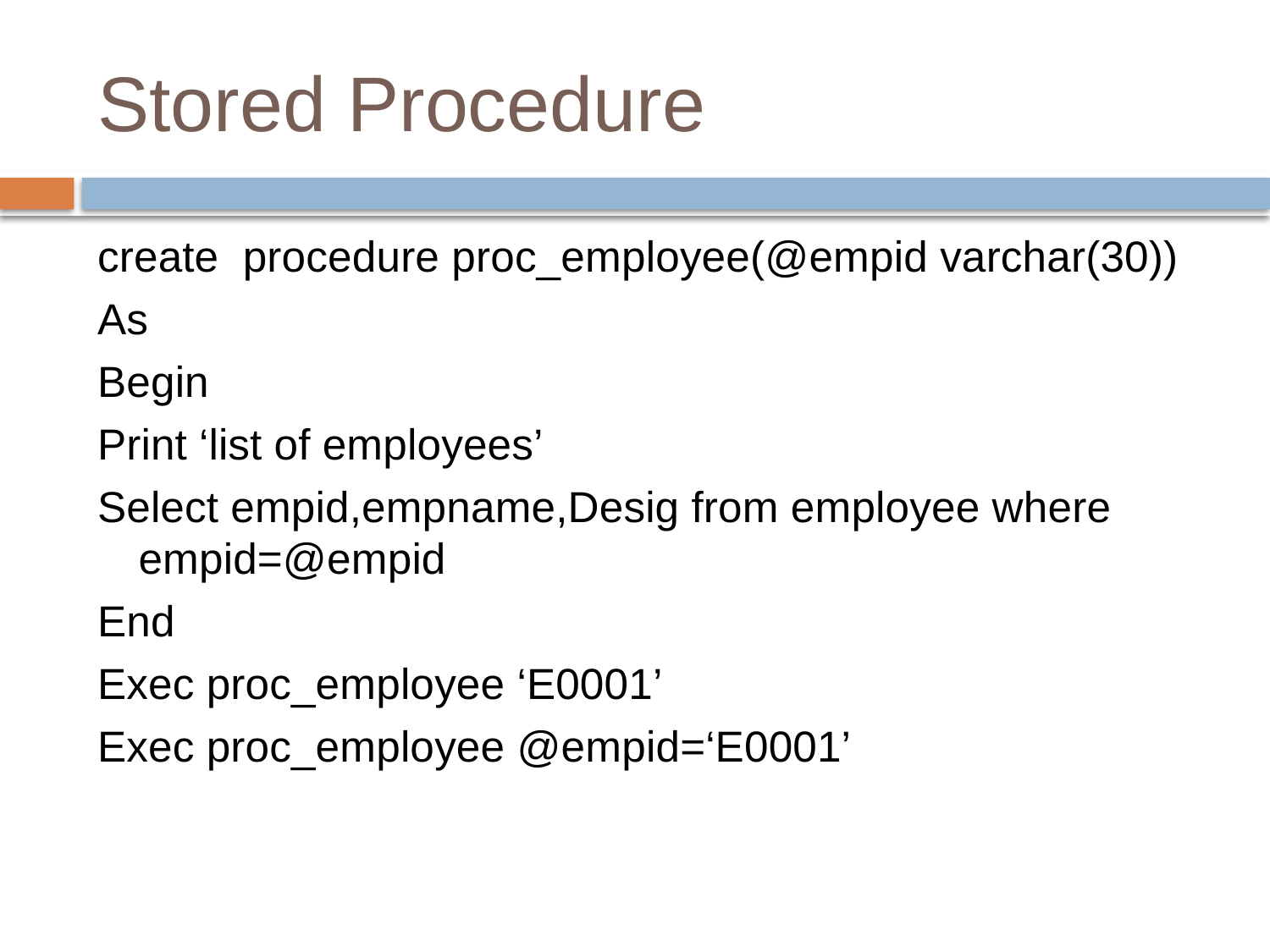

# Stored Procedure
create  procedure proc_employee(@empid varchar(30))
As
Begin
Print ‘list of employees’
Select empid,empname,Desig from employee where empid=@empid
End
Exec proc_employee ‘E0001’
Exec proc_employee @empid=‘E0001’